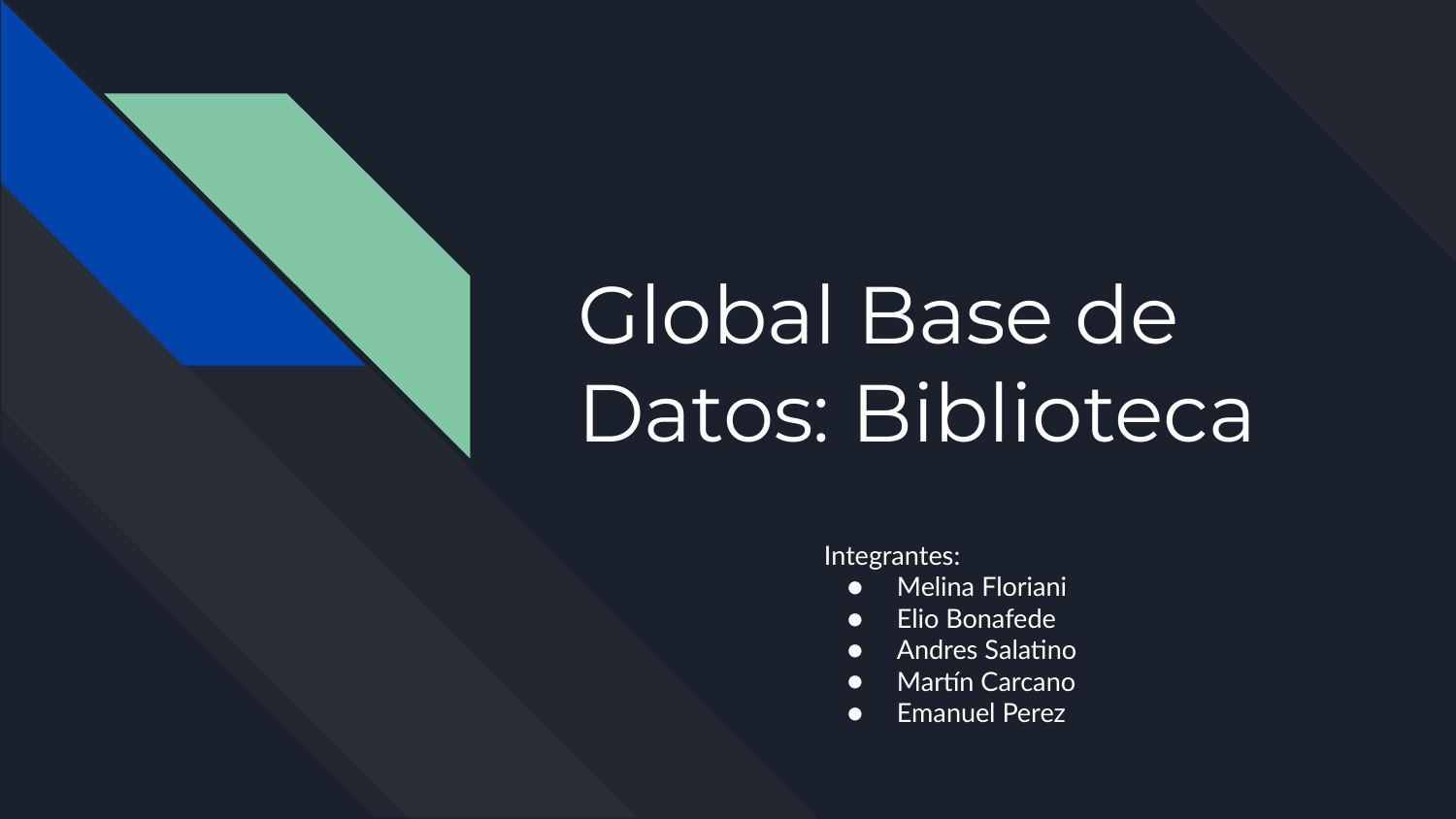

# Global Base de Datos: Biblioteca
Integrantes:
Melina Floriani
Elio Bonafede
Andres Salatino
Martín Carcano
Emanuel Perez